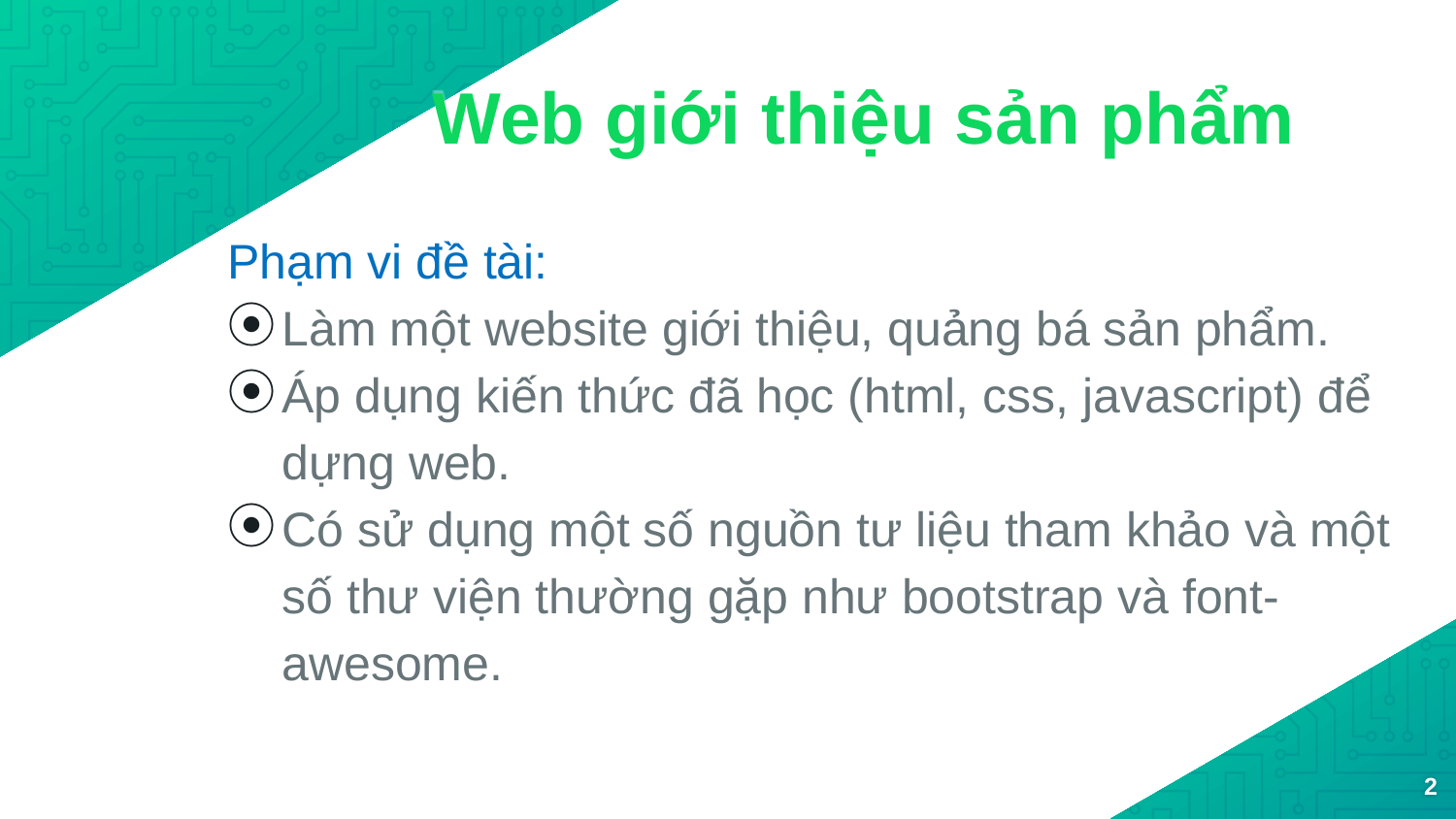

# Web giới thiệu sản phẩm
Phạm vi đề tài:
Làm một website giới thiệu, quảng bá sản phẩm.
Áp dụng kiến thức đã học (html, css, javascript) để dựng web.
Có sử dụng một số nguồn tư liệu tham khảo và một số thư viện thường gặp như bootstrap và font-awesome.

2